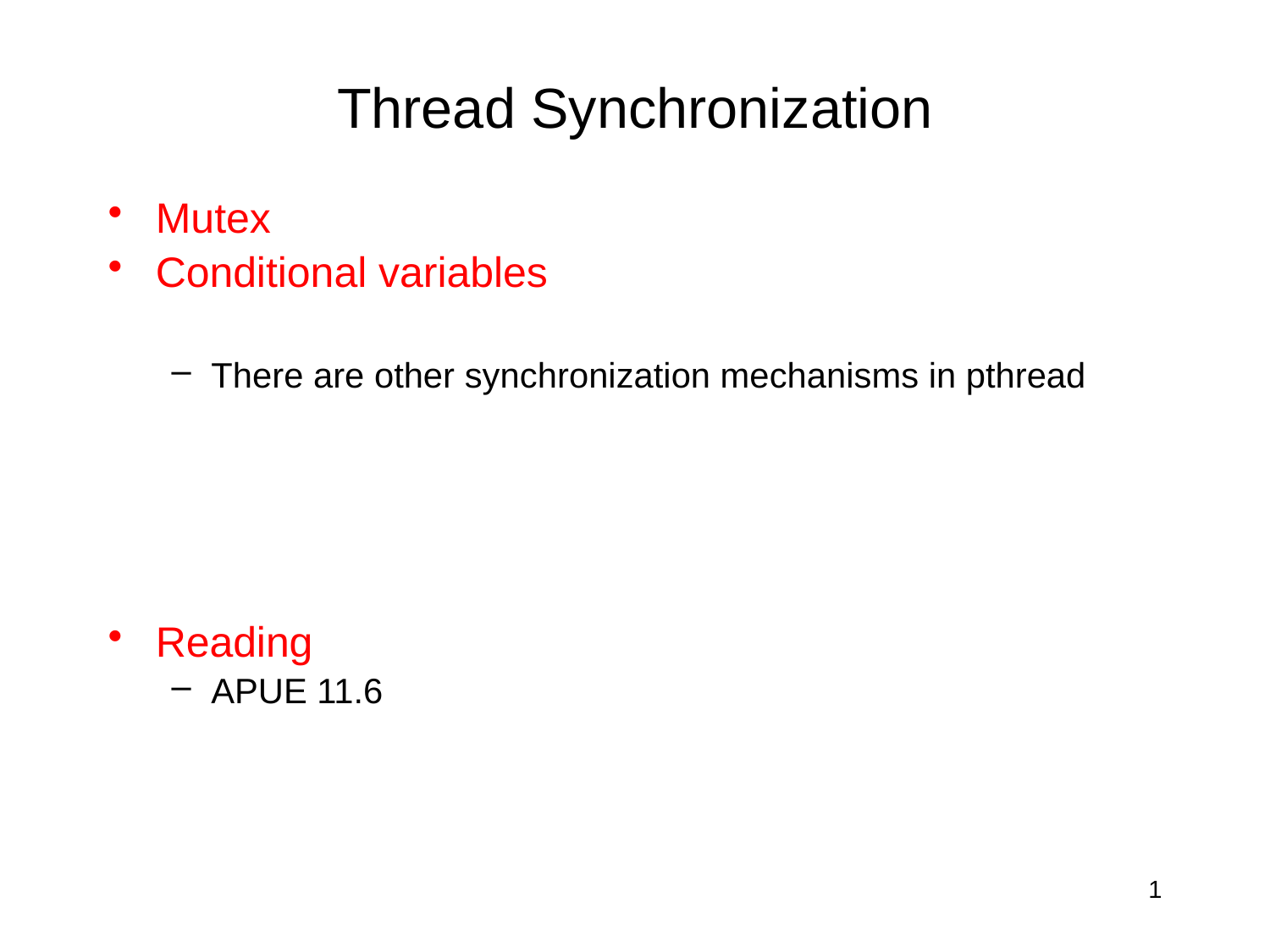

# Thread Synchronization
Mutex
Conditional variables

There are other synchronization mechanisms in pthread

Reading
APUE 11.6

1